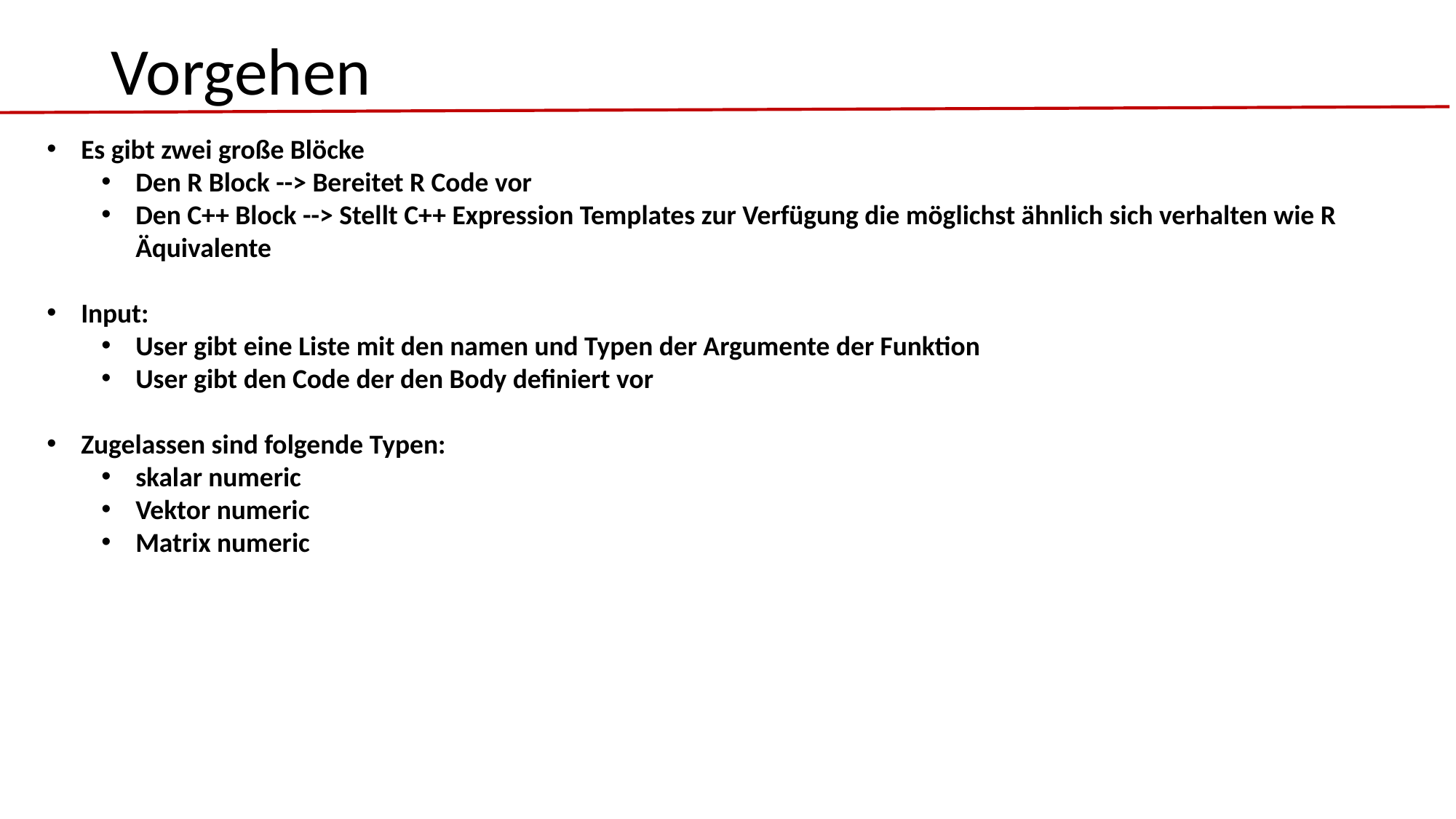

# Vorgehen
Es gibt zwei große Blöcke
Den R Block --> Bereitet R Code vor
Den C++ Block --> Stellt C++ Expression Templates zur Verfügung die möglichst ähnlich sich verhalten wie R Äquivalente

Input:
User gibt eine Liste mit den namen und Typen der Argumente der Funktion
User gibt den Code der den Body definiert vor

Zugelassen sind folgende Typen:
skalar numeric
Vektor numeric
Matrix numeric